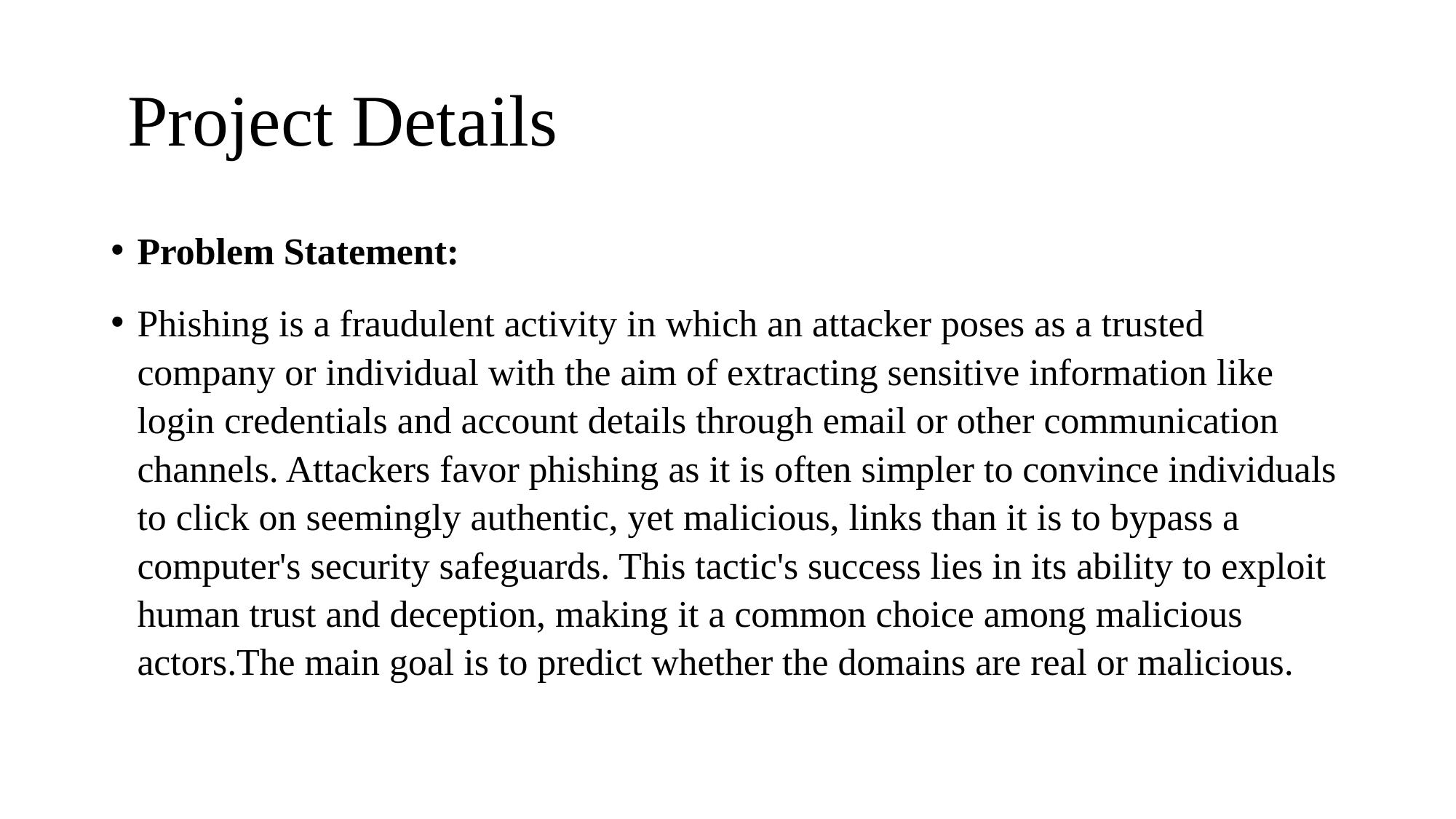

# Project Details
Problem Statement:
Phishing is a fraudulent activity in which an attacker poses as a trusted company or individual with the aim of extracting sensitive information like login credentials and account details through email or other communication channels. Attackers favor phishing as it is often simpler to convince individuals to click on seemingly authentic, yet malicious, links than it is to bypass a computer's security safeguards. This tactic's success lies in its ability to exploit human trust and deception, making it a common choice among malicious actors.The main goal is to predict whether the domains are real or malicious.